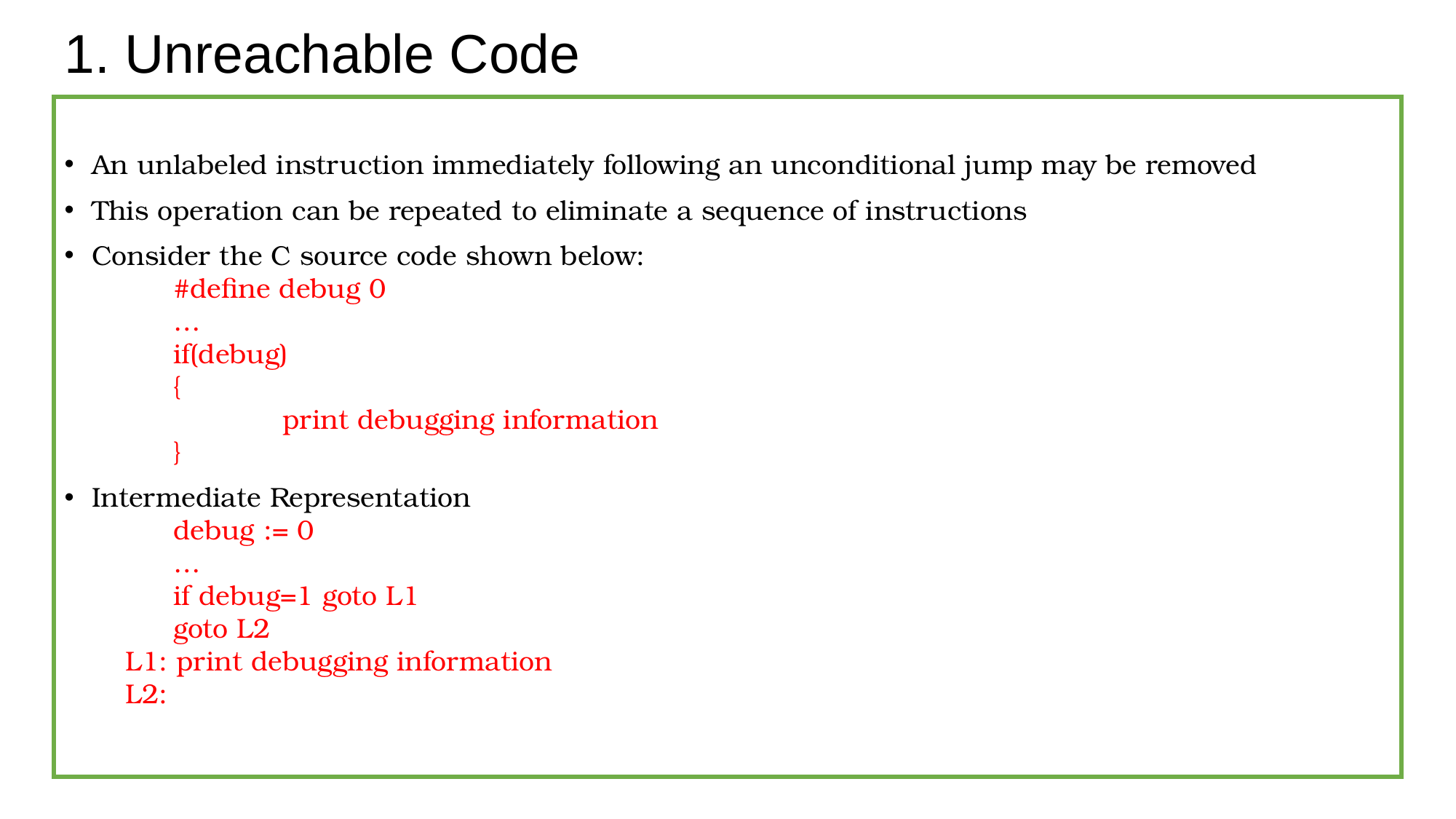

# 1. Unreachable Code

An unlabeled instruction immediately following an unconditional jump may be removed
This operation can be repeated to eliminate a sequence of instructions
Consider the C source code shown below:
	#define debug 0
	…
	if(debug)
	{
		print debugging information
	}
Intermediate Representation
	debug := 0
	…
	if debug=1 goto L1
	goto L2
       L1: print debugging information
       L2: